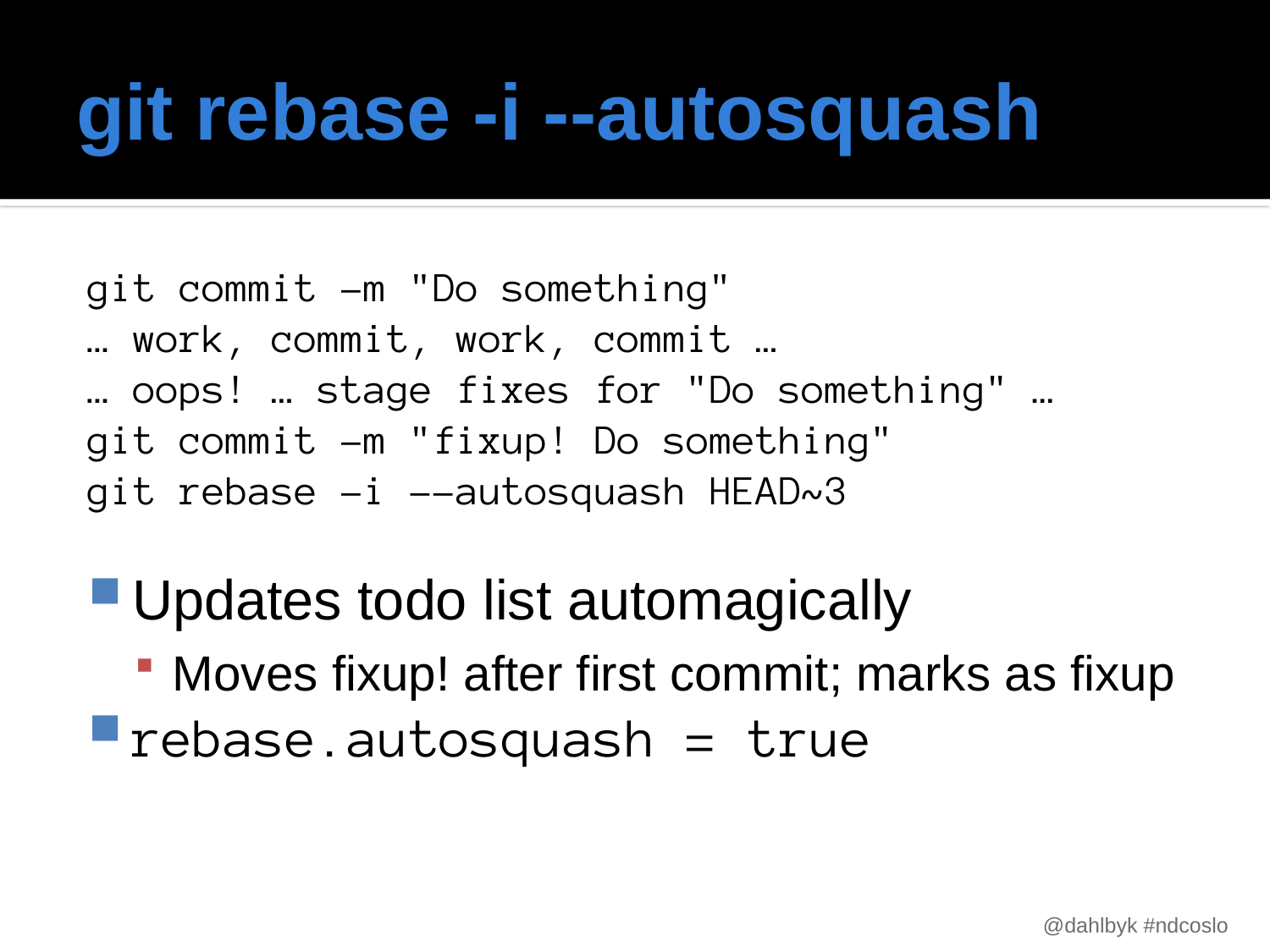

# git rebase -i --autosquash
git commit -m "Do something"
… work, commit, work, commit …
… oops! … stage fixes for "Do something" …
git commit -m "fixup! Do something"
git rebase -i --autosquash HEAD~3

Updates todo list automagically
Moves fixup! after first commit; marks as fixup
rebase.autosquash = true
@dahlbyk #ndcoslo